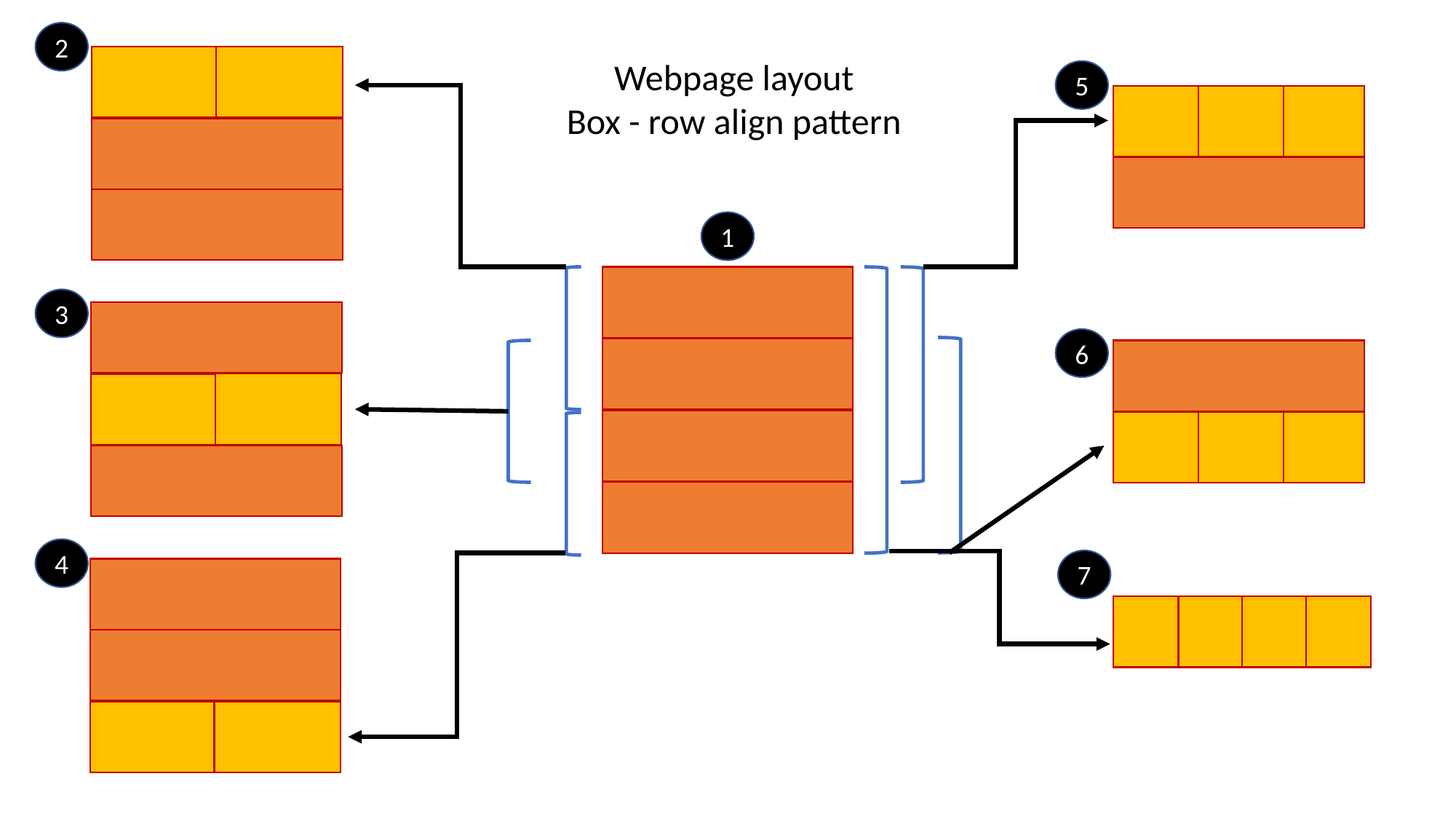

2

Webpage layout
Box - row align pattern
5

1

3

6

4
7